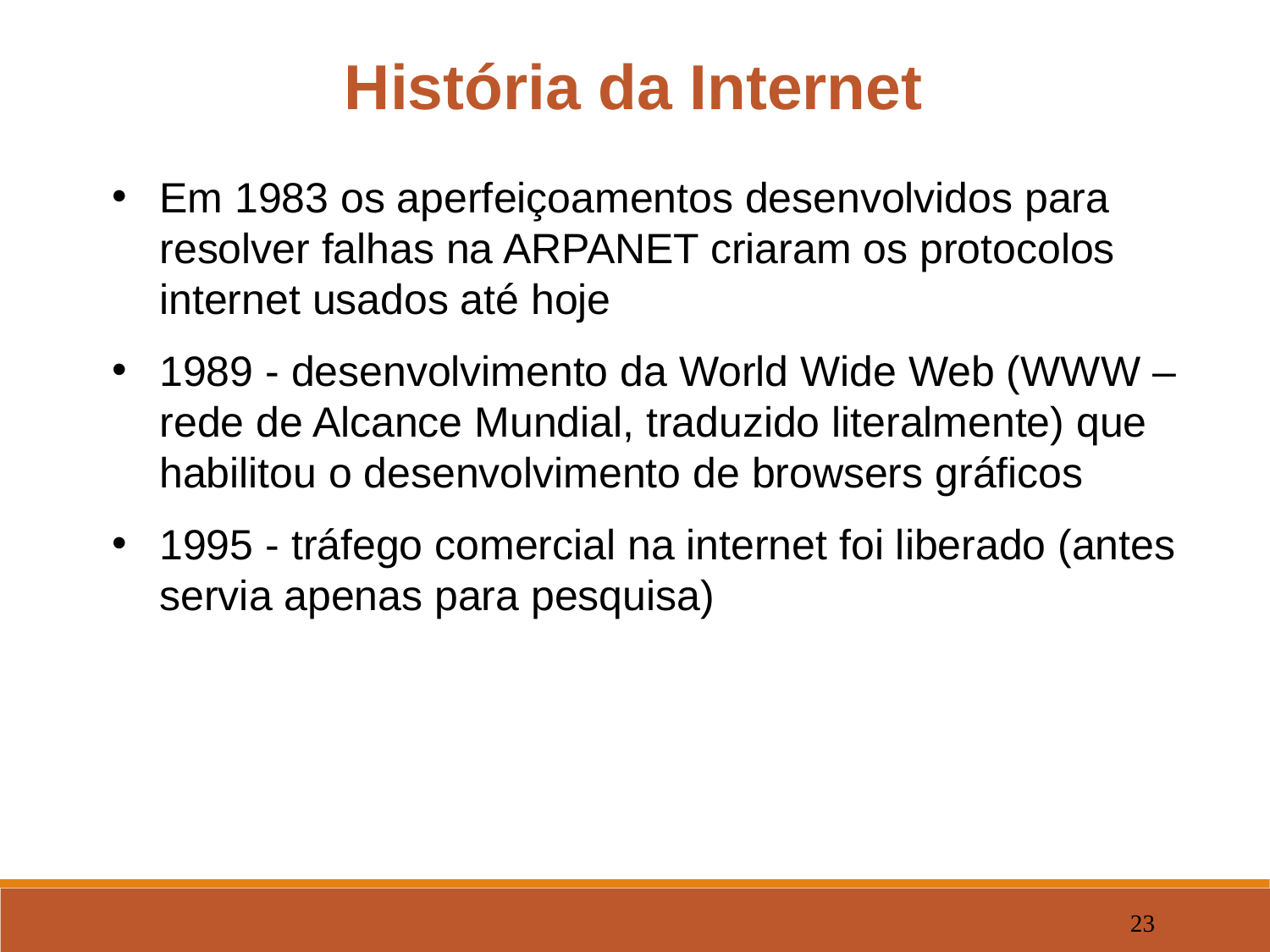

História da Internet
Em 1983 os aperfeiçoamentos desenvolvidos para resolver falhas na ARPANET criaram os protocolos internet usados até hoje
1989 - desenvolvimento da World Wide Web (WWW – rede de Alcance Mundial, traduzido literalmente) que habilitou o desenvolvimento de browsers gráficos
1995 - tráfego comercial na internet foi liberado (antes servia apenas para pesquisa)
23